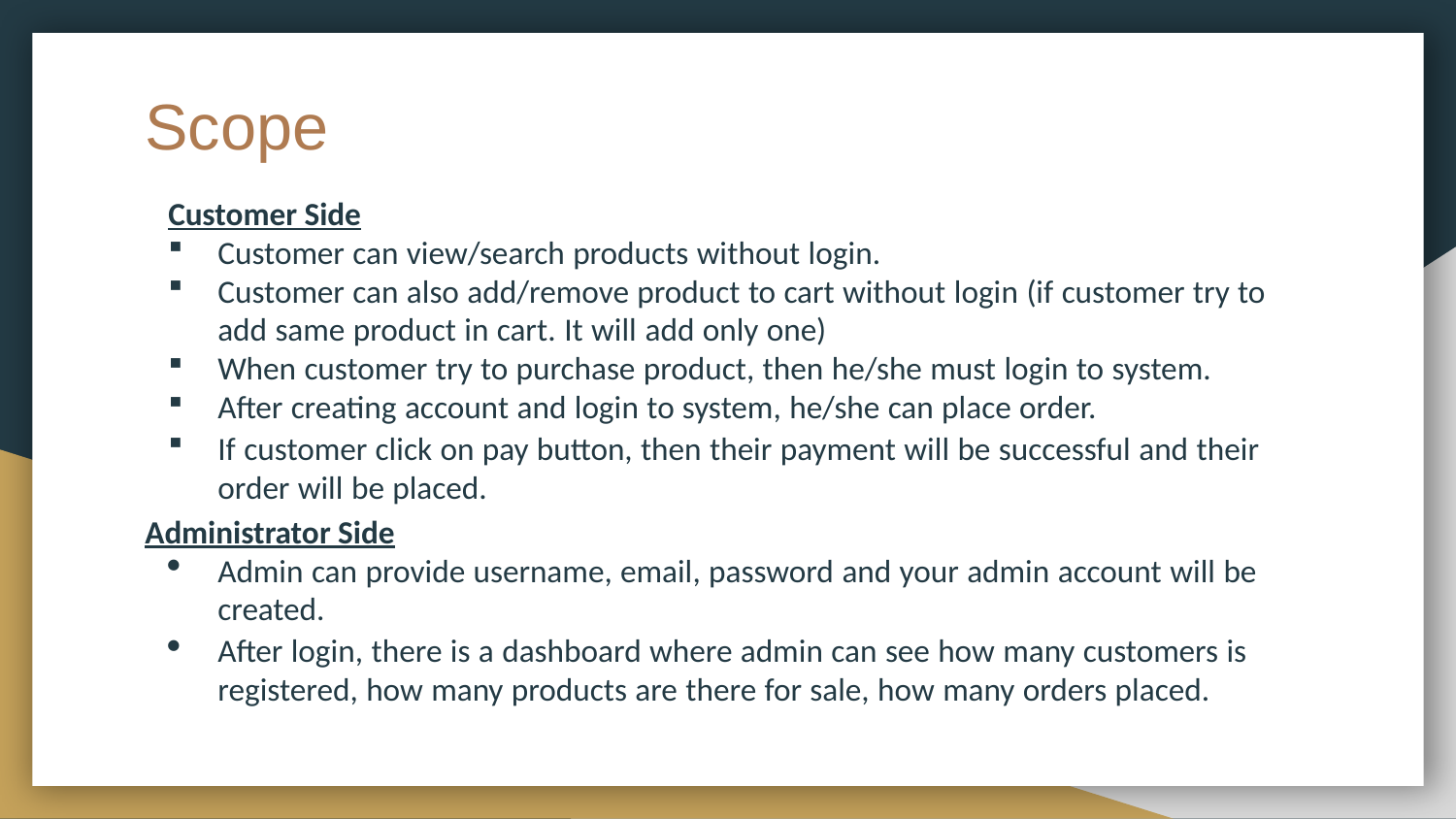

# Scope
Customer Side
Customer can view/search products without login.
Customer can also add/remove product to cart without login (if customer try to add same product in cart. It will add only one)
When customer try to purchase product, then he/she must login to system.
After creating account and login to system, he/she can place order.
If customer click on pay button, then their payment will be successful and their order will be placed.
Administrator Side
Admin can provide username, email, password and your admin account will be created.
After login, there is a dashboard where admin can see how many customers is registered, how many products are there for sale, how many orders placed.